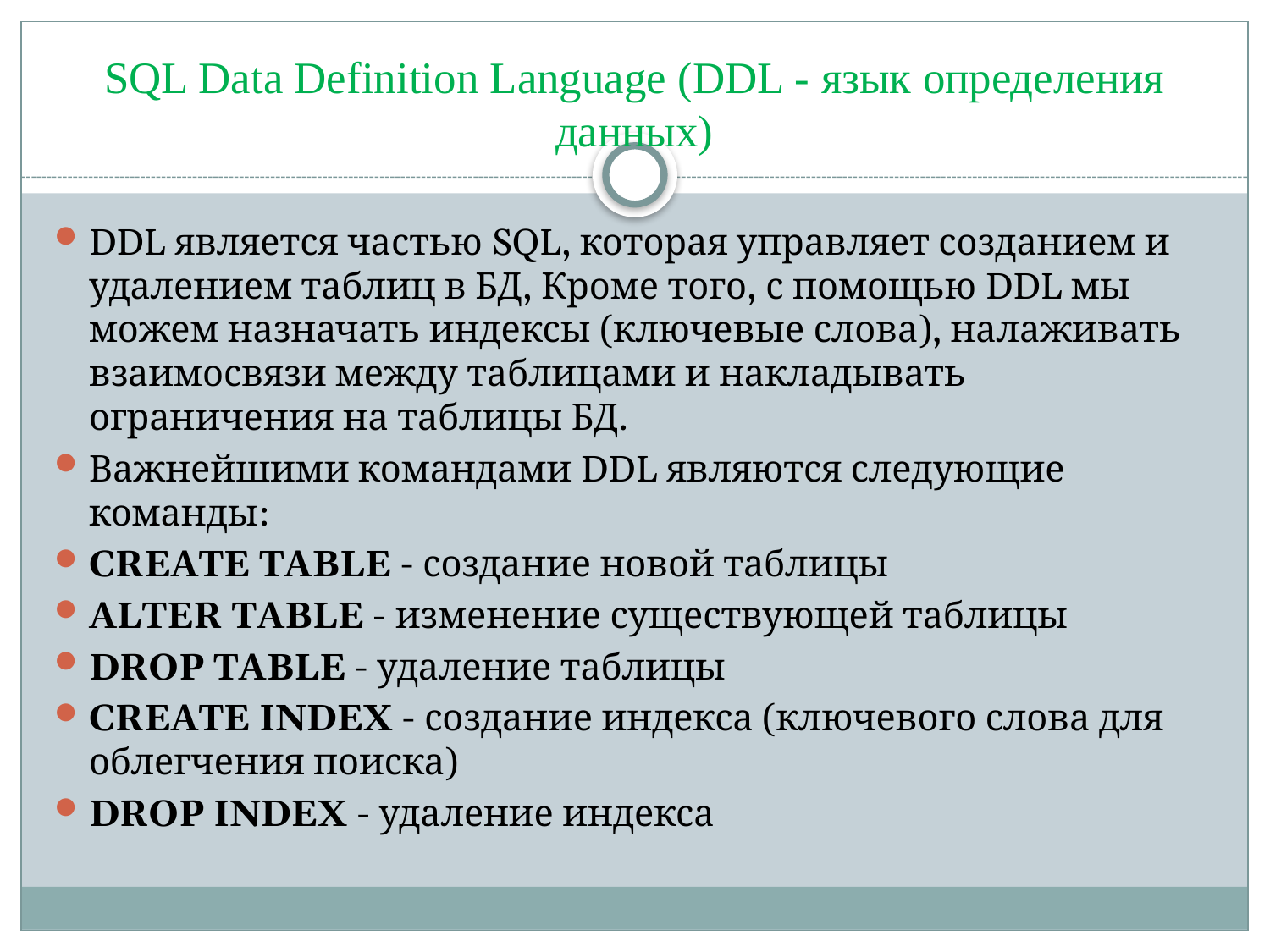

# SQL Data Definition Language (DDL - язык определения данных)
DDL является частью SQL, которая управляет созданием и удалением таблиц в БД, Кроме того, с помощью DDL мы можем назначать индексы (ключевые слова), налаживать взаимосвязи между таблицами и накладывать ограничения на таблицы БД.
Важнейшими командами DDL являются следующие команды:
CREATE TABLE - создание новой таблицы
ALTER TABLE - изменение существующей таблицы
DROP TABLE - удаление таблицы
CREATE INDEX - создание индекса (ключевого слова для облегчения поиска)
DROP INDEX - удаление индекса